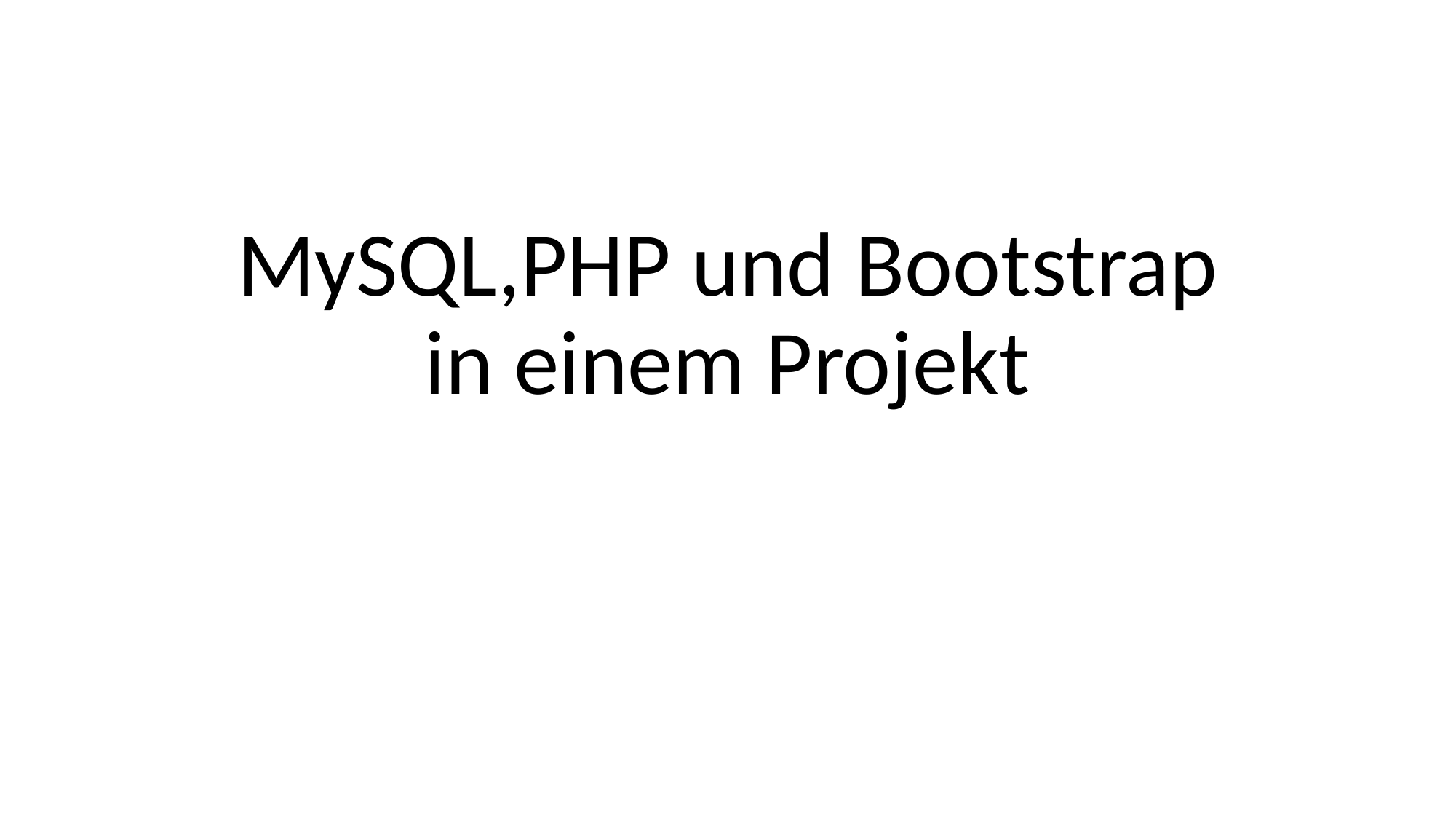

# MySQL,PHP und Bootstrap in einem Projekt